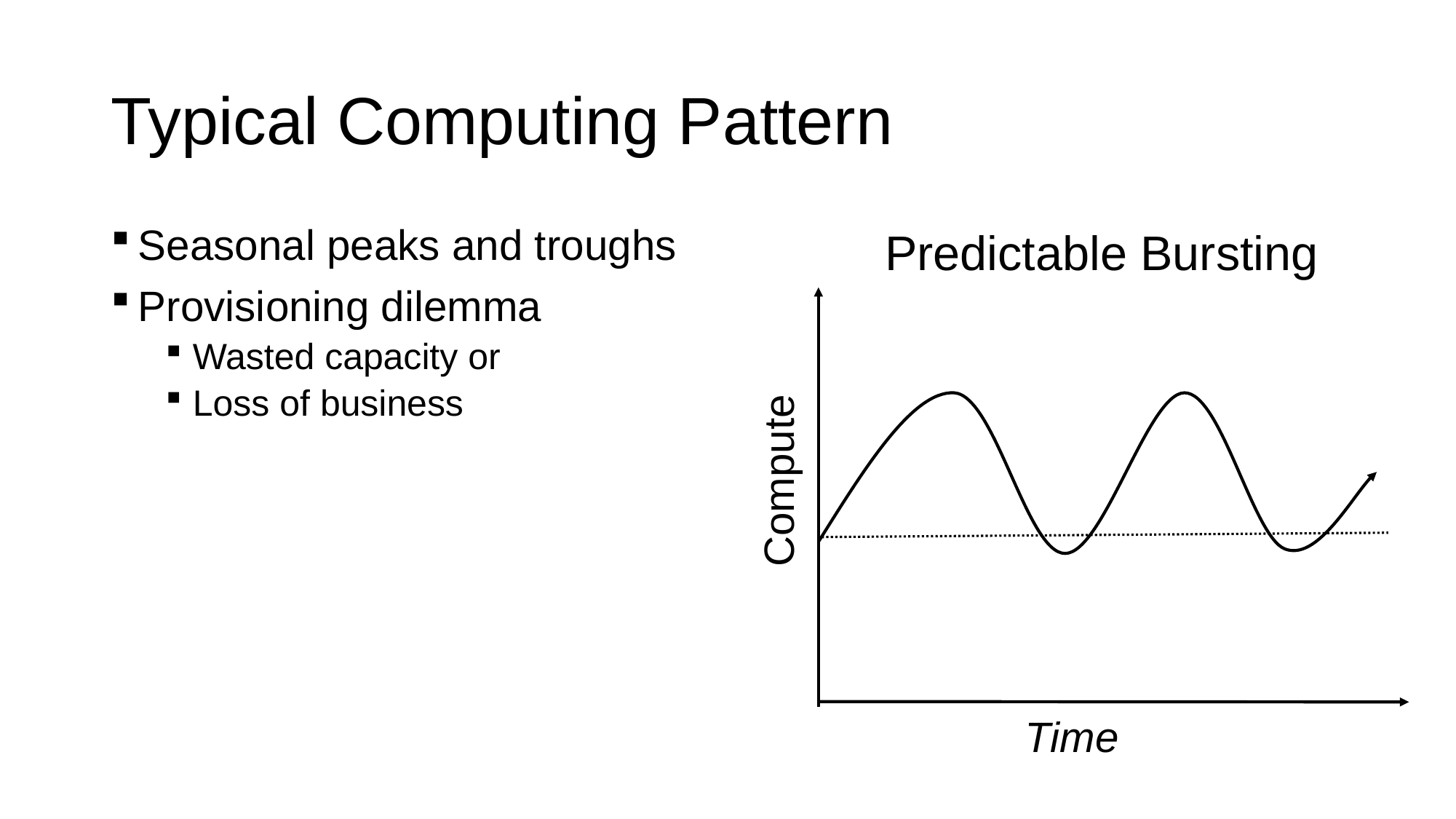

# Typical Computing Pattern
Seasonal peaks and troughs
Provisioning dilemma
Wasted capacity or
Loss of business
Predictable Bursting
Compute
Time